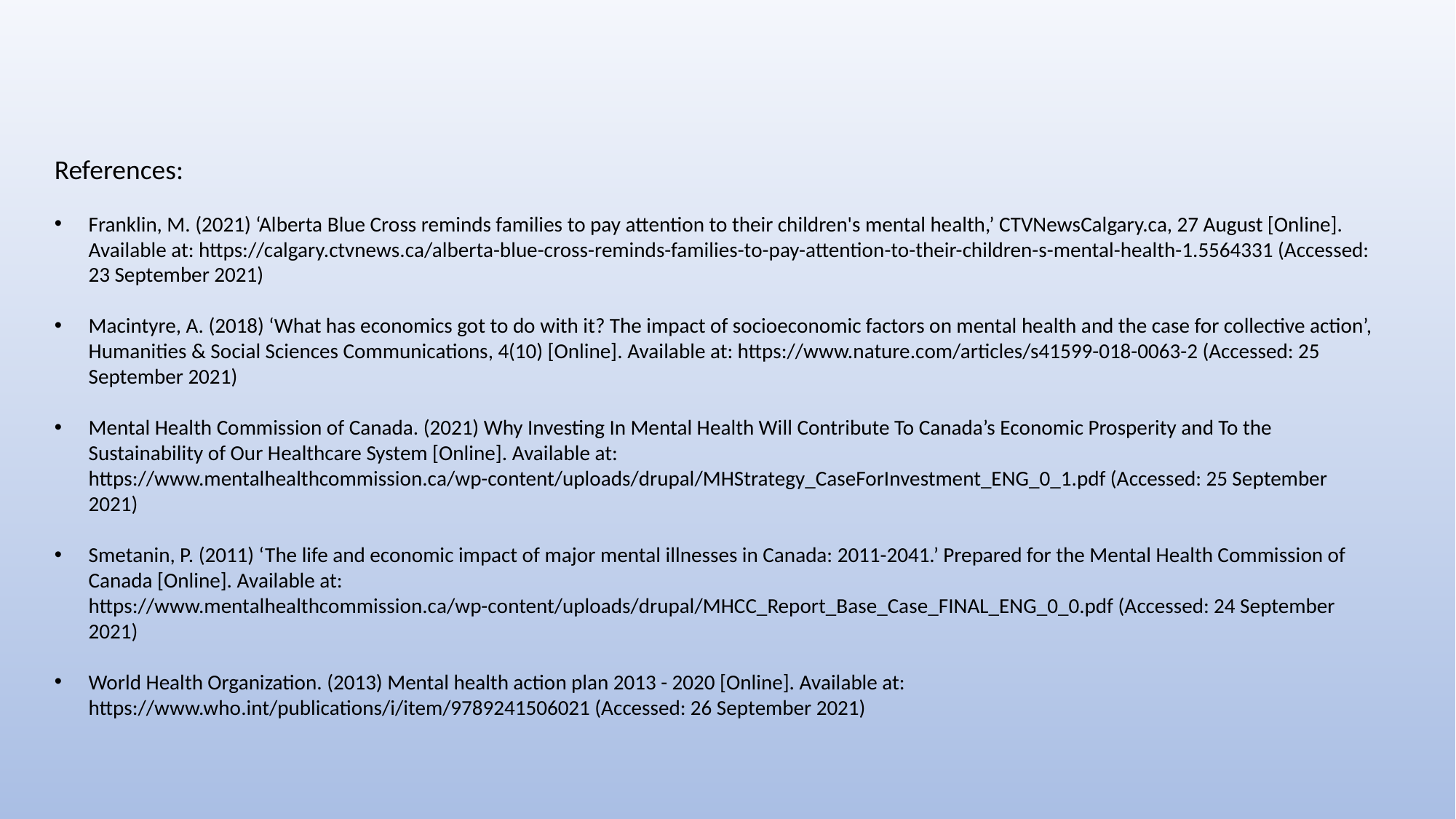

References:

Franklin, M. (2021) ‘Alberta Blue Cross reminds families to pay attention to their children's mental health,’ CTVNewsCalgary.ca, 27 August [Online]. Available at: https://calgary.ctvnews.ca/alberta-blue-cross-reminds-families-to-pay-attention-to-their-children-s-mental-health-1.5564331 (Accessed: 23 September 2021)

Macintyre, A. (2018) ‘What has economics got to do with it? The impact of socioeconomic factors on mental health and the case for collective action’, Humanities & Social Sciences Communications, 4(10) [Online]. Available at: https://www.nature.com/articles/s41599-018-0063-2 (Accessed: 25 September 2021)

Mental Health Commission of Canada. (2021) Why Investing In Mental Health Will Contribute To Canada’s Economic Prosperity and To the Sustainability of Our Healthcare System [Online]. Available at: https://www.mentalhealthcommission.ca/wp-content/uploads/drupal/MHStrategy_CaseForInvestment_ENG_0_1.pdf (Accessed: 25 September 2021)

Smetanin, P. (2011) ‘The life and economic impact of major mental illnesses in Canada: 2011-2041.’ Prepared for the Mental Health Commission of Canada [Online]. Available at: https://www.mentalhealthcommission.ca/wp-content/uploads/drupal/MHCC_Report_Base_Case_FINAL_ENG_0_0.pdf (Accessed: 24 September 2021)

World Health Organization. (2013) Mental health action plan 2013 - 2020 [Online]. Available at: https://www.who.int/publications/i/item/9789241506021 (Accessed: 26 September 2021)